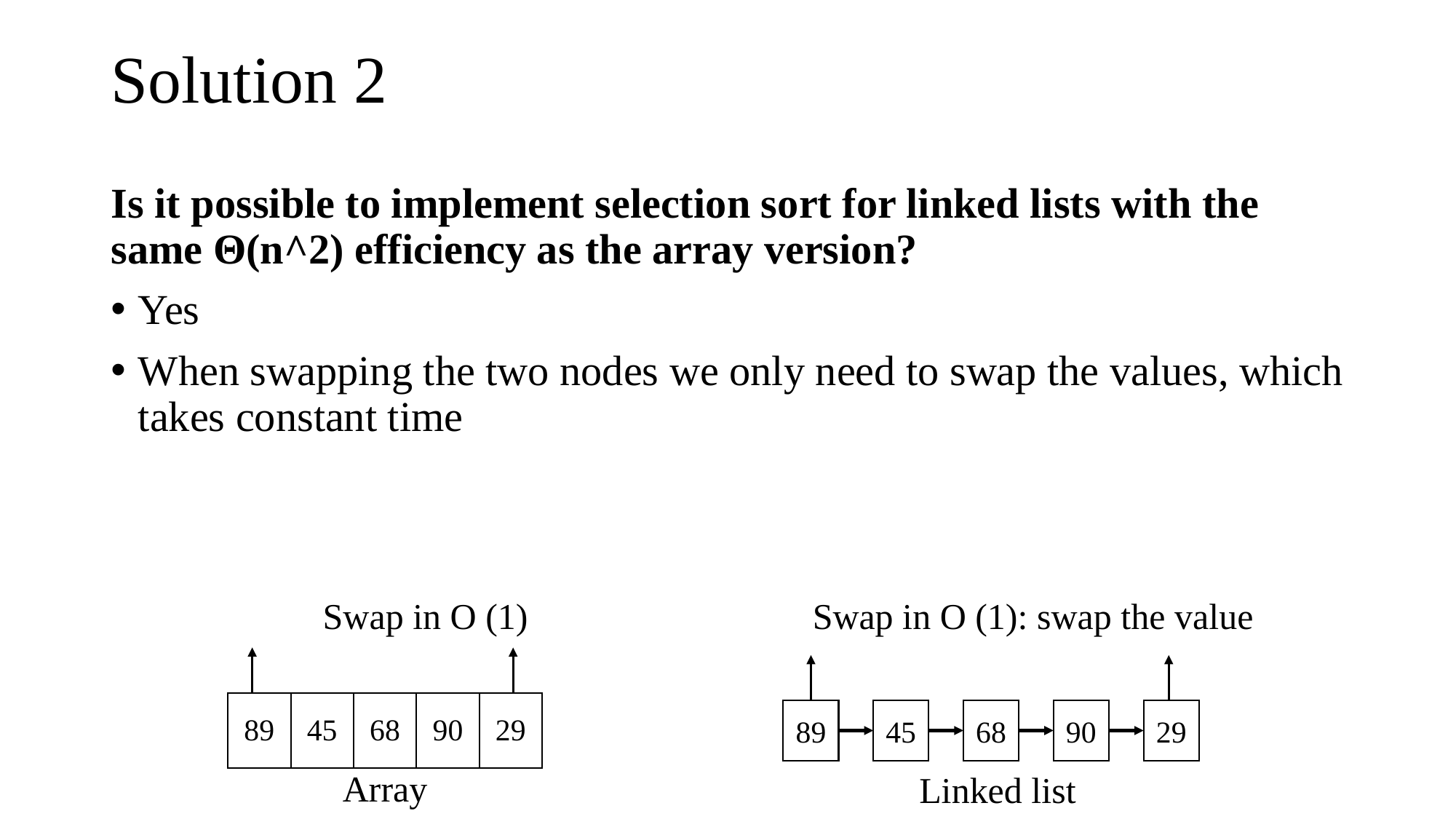

# Solution 2
Is it possible to implement selection sort for linked lists with the same Θ(n^2) efficiency as the array version?
Yes
When swapping the two nodes we only need to swap the values, which takes constant time

Swap in O (1)
Swap in O (1): swap the value
| 89 | 45 | 68 | 90 | 29 |
| --- | --- | --- | --- | --- |
29
90
68
89
45
Array
Linked list